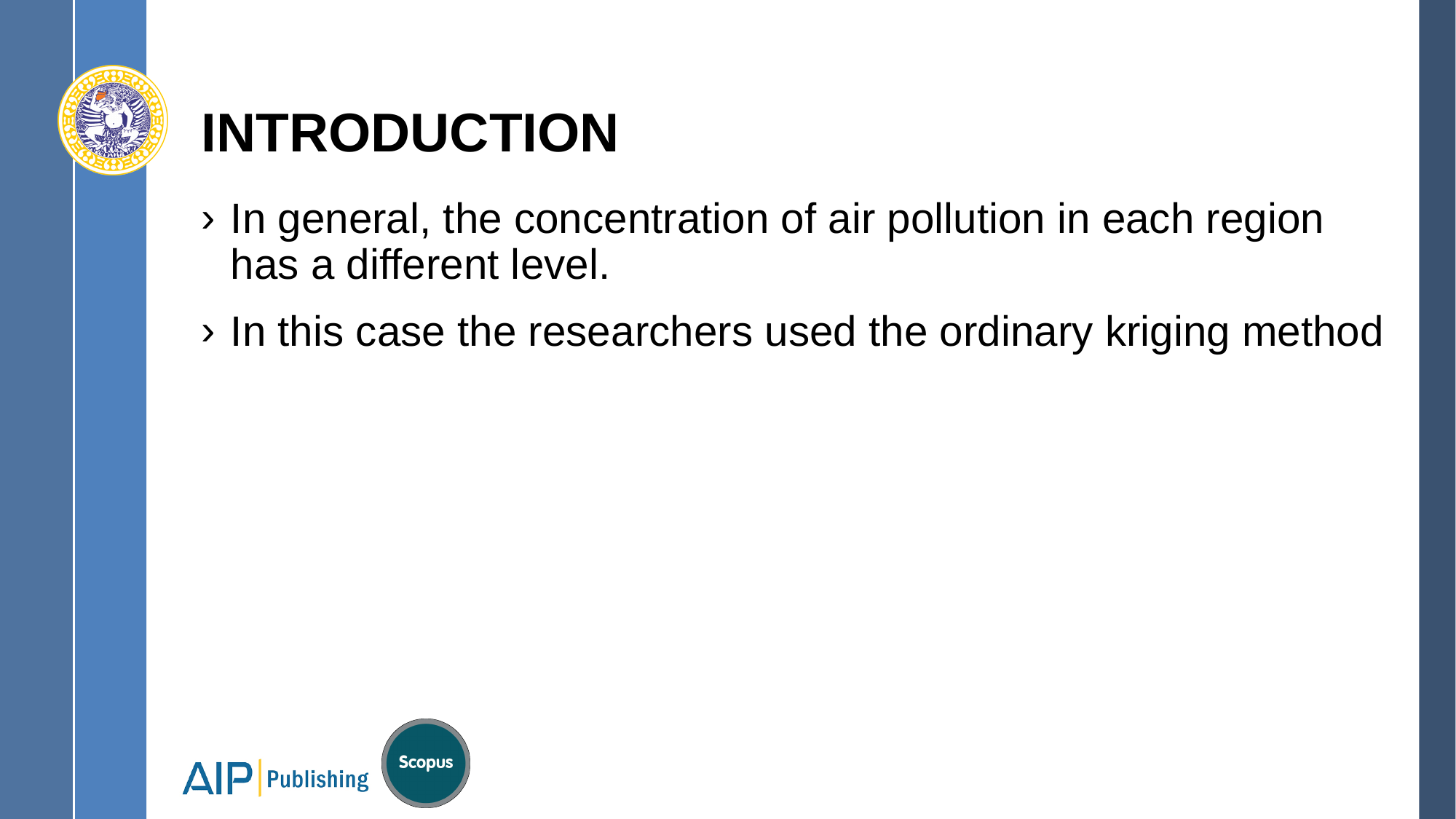

# INTRODUCTION
In general, the concentration of air pollution in each region has a different level.
In this case the researchers used the ordinary kriging method